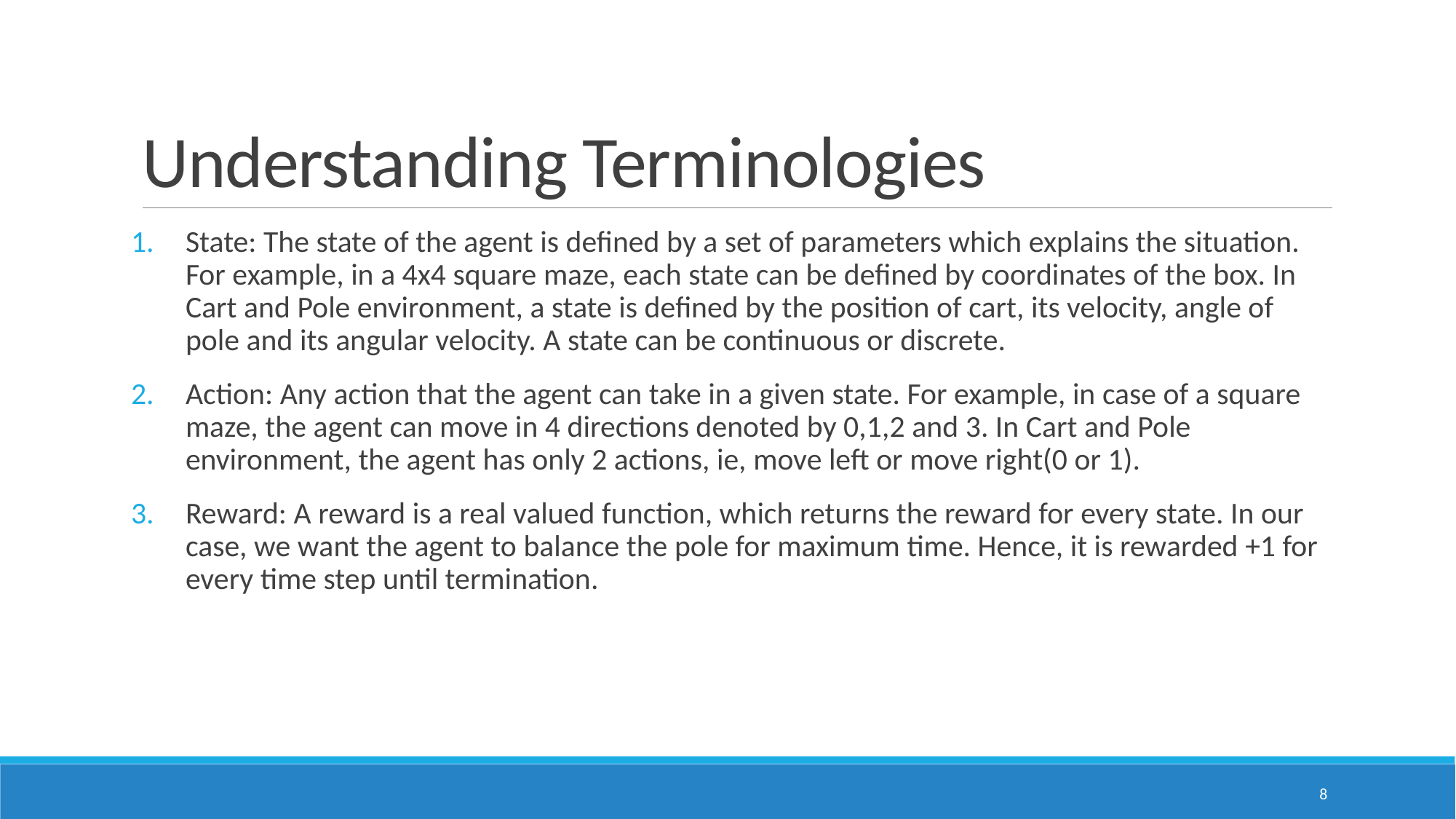

# Understanding Terminologies
State: The state of the agent is defined by a set of parameters which explains the situation. For example, in a 4x4 square maze, each state can be defined by coordinates of the box. In Cart and Pole environment, a state is defined by the position of cart, its velocity, angle of pole and its angular velocity. A state can be continuous or discrete.
Action: Any action that the agent can take in a given state. For example, in case of a square maze, the agent can move in 4 directions denoted by 0,1,2 and 3. In Cart and Pole environment, the agent has only 2 actions, ie, move left or move right(0 or 1).
Reward: A reward is a real valued function, which returns the reward for every state. In our case, we want the agent to balance the pole for maximum time. Hence, it is rewarded +1 for every time step until termination.
8